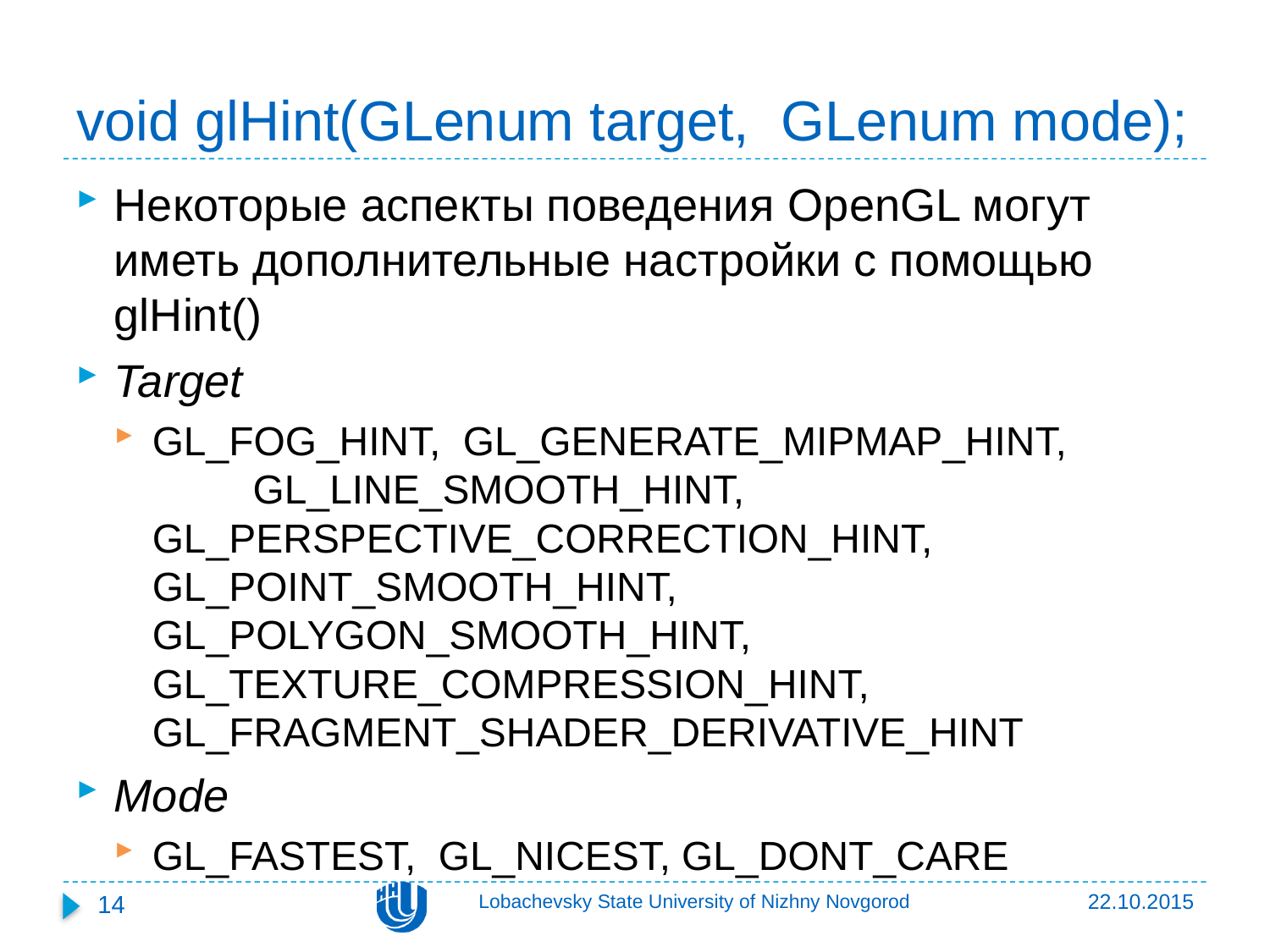

# void glHint(GLenum target,  GLenum mode);
Некоторые аспекты поведения OpenGL могут иметь дополнительные настройки с помощью glHint()
Target
GL_FOG_HINT,  GL_GENERATE_MIPMAP_HINT,                     GL_LINE_SMOOTH_HINT, GL_PERSPECTIVE_CORRECTION_HINT,                     GL_POINT_SMOOTH_HINT, GL_POLYGON_SMOOTH_HINT, GL_TEXTURE_COMPRESSION_HINT, GL_FRAGMENT_SHADER_DERIVATIVE_HINT
Mode
GL_FASTEST,  GL_NICEST, GL_DONT_CARE

14
Lobachevsky State University of Nizhny Novgorod
22.10.2015